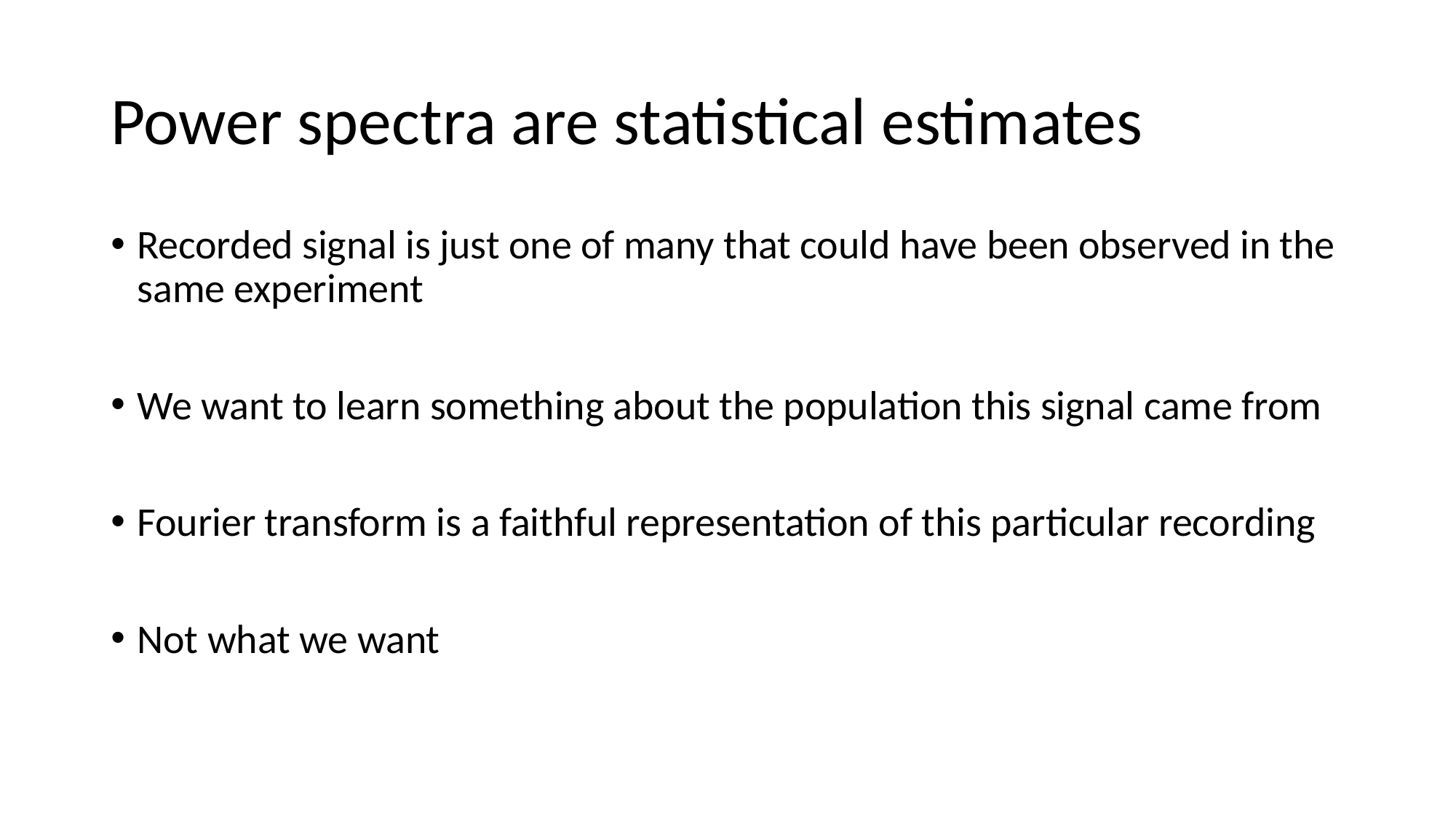

# Power spectra are statistical estimates
Recorded signal is just one of many that could have been observed in the same experiment

We want to learn something about the population this signal came from

Fourier transform is a faithful representation of this particular recording

Not what we want